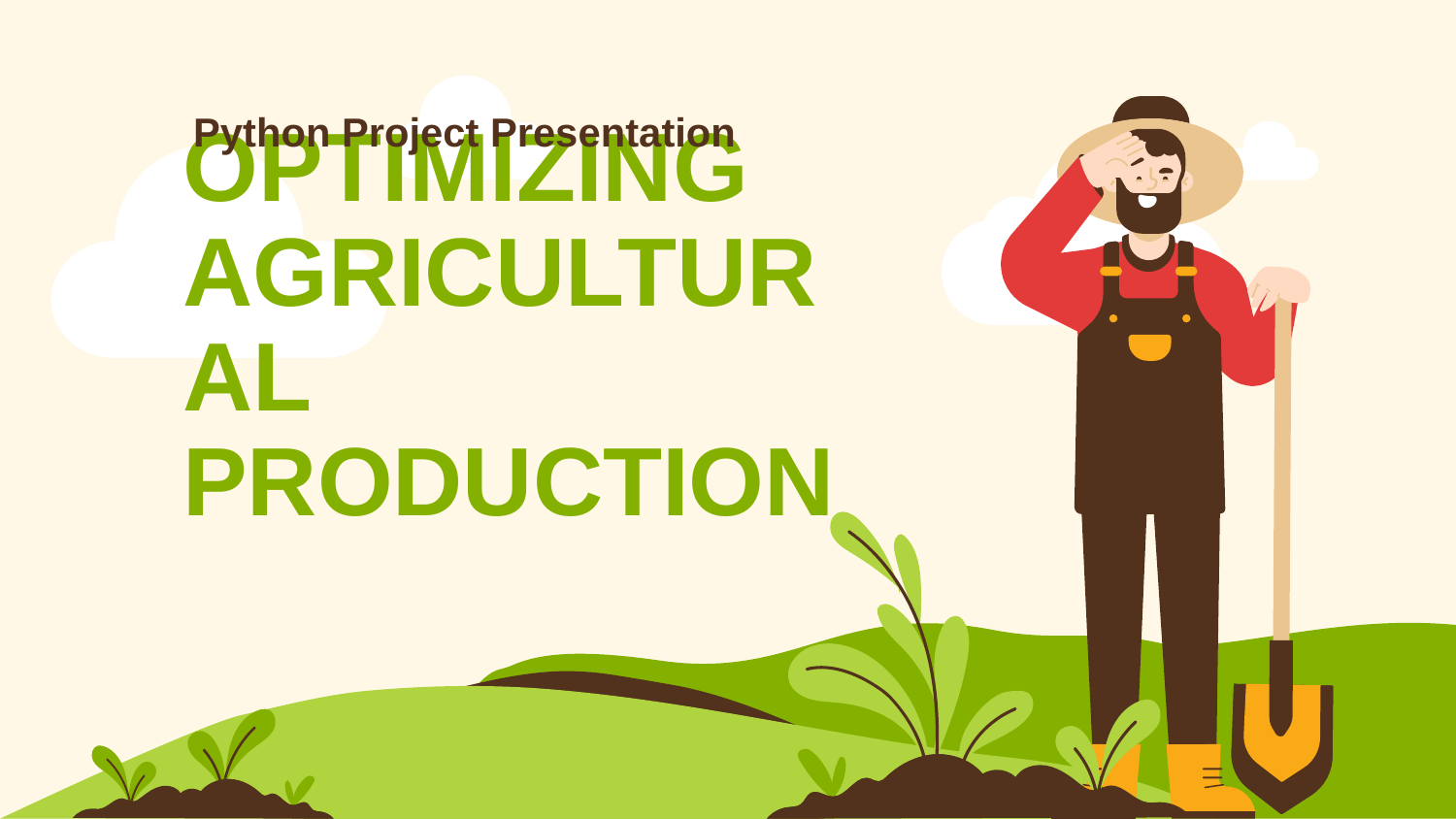

Python Project Presentation

# OPTIMIZING AGRICULTURAL PRODUCTION